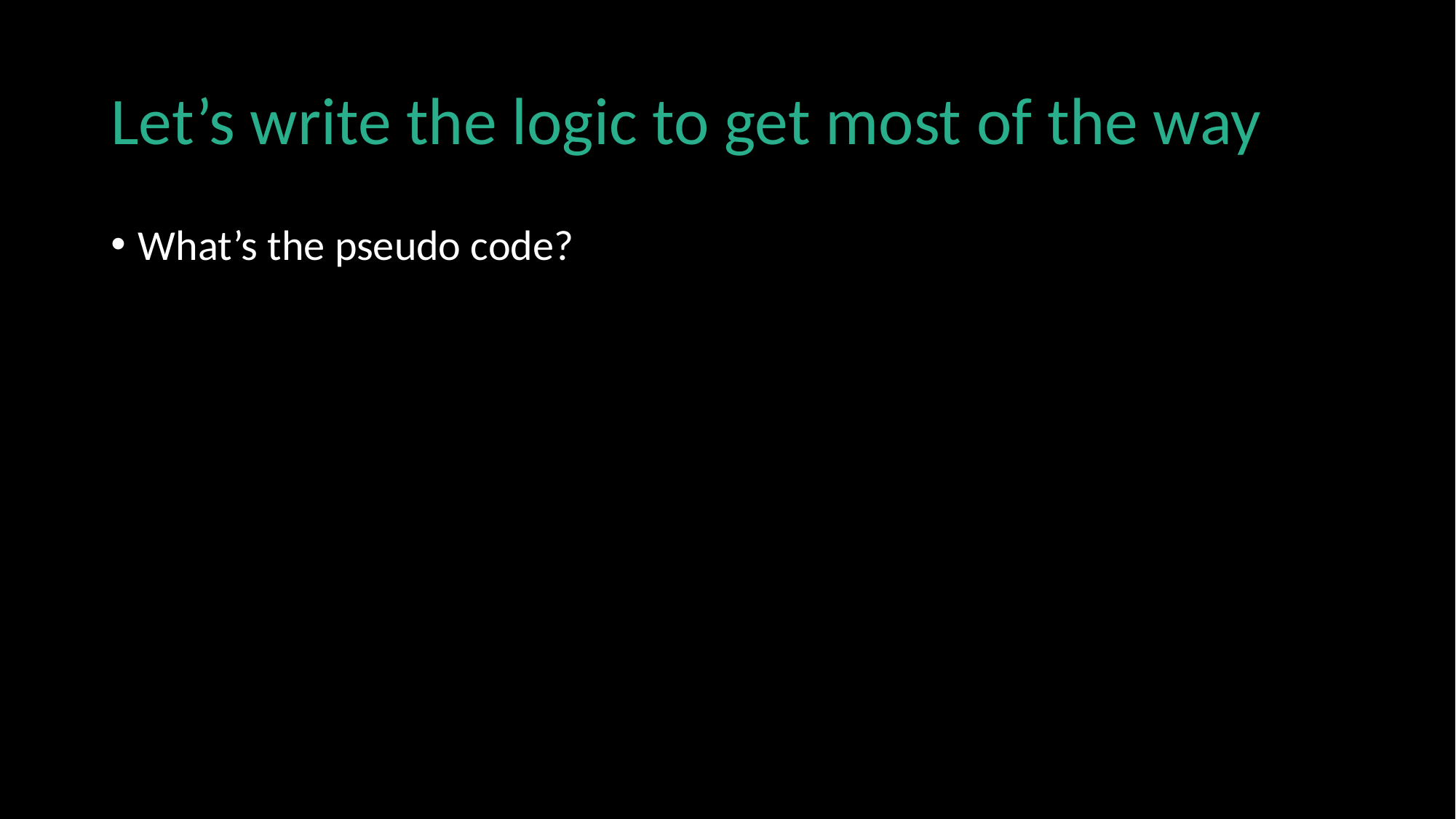

# Let’s write the logic to get most of the way
What’s the pseudo code?